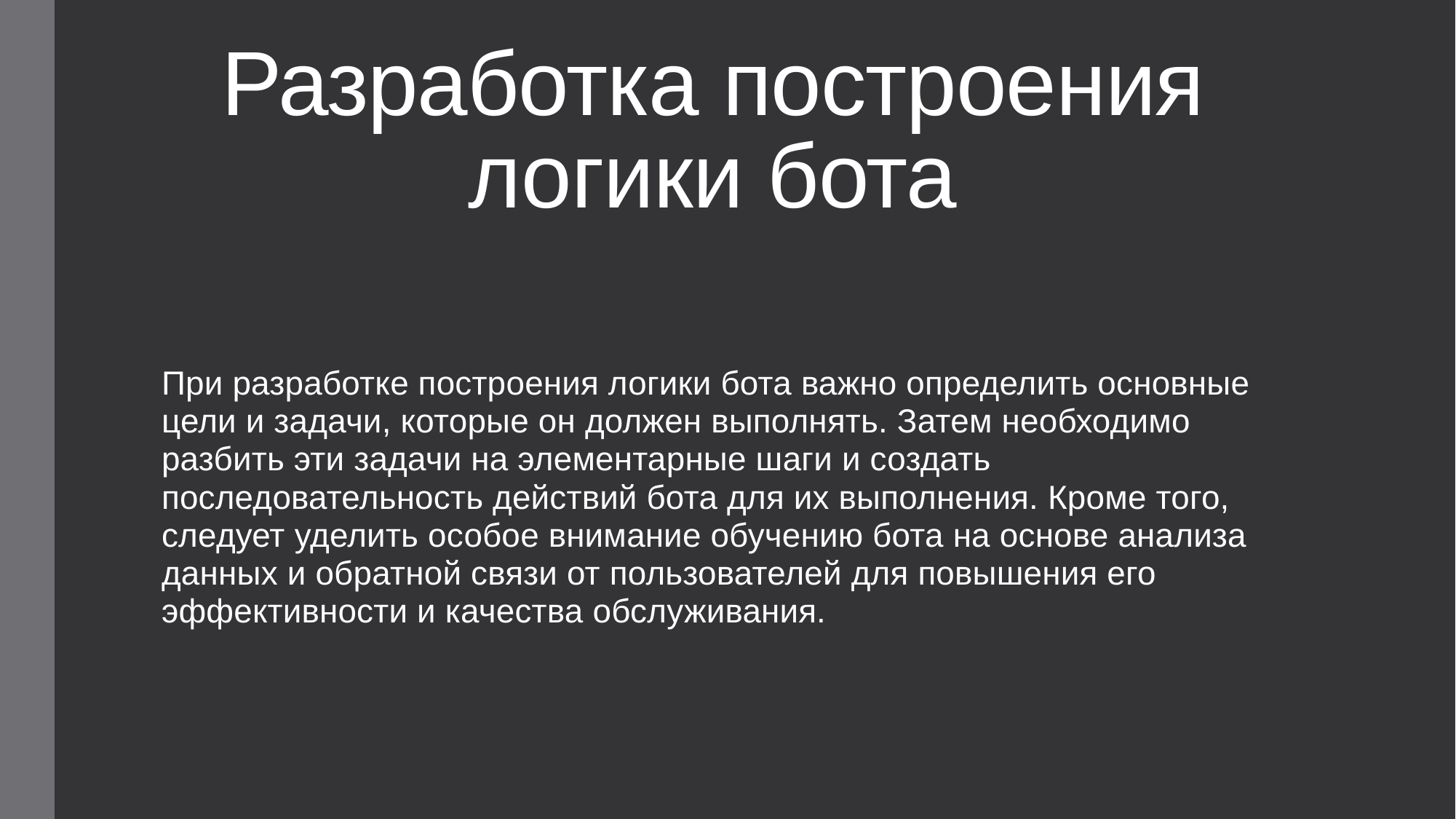

# Разработка построения логики бота
При разработке построения логики бота важно определить основные цели и задачи, которые он должен выполнять. Затем необходимо разбить эти задачи на элементарные шаги и создать последовательность действий бота для их выполнения. Кроме того, следует уделить особое внимание обучению бота на основе анализа данных и обратной связи от пользователей для повышения его эффективности и качества обслуживания.